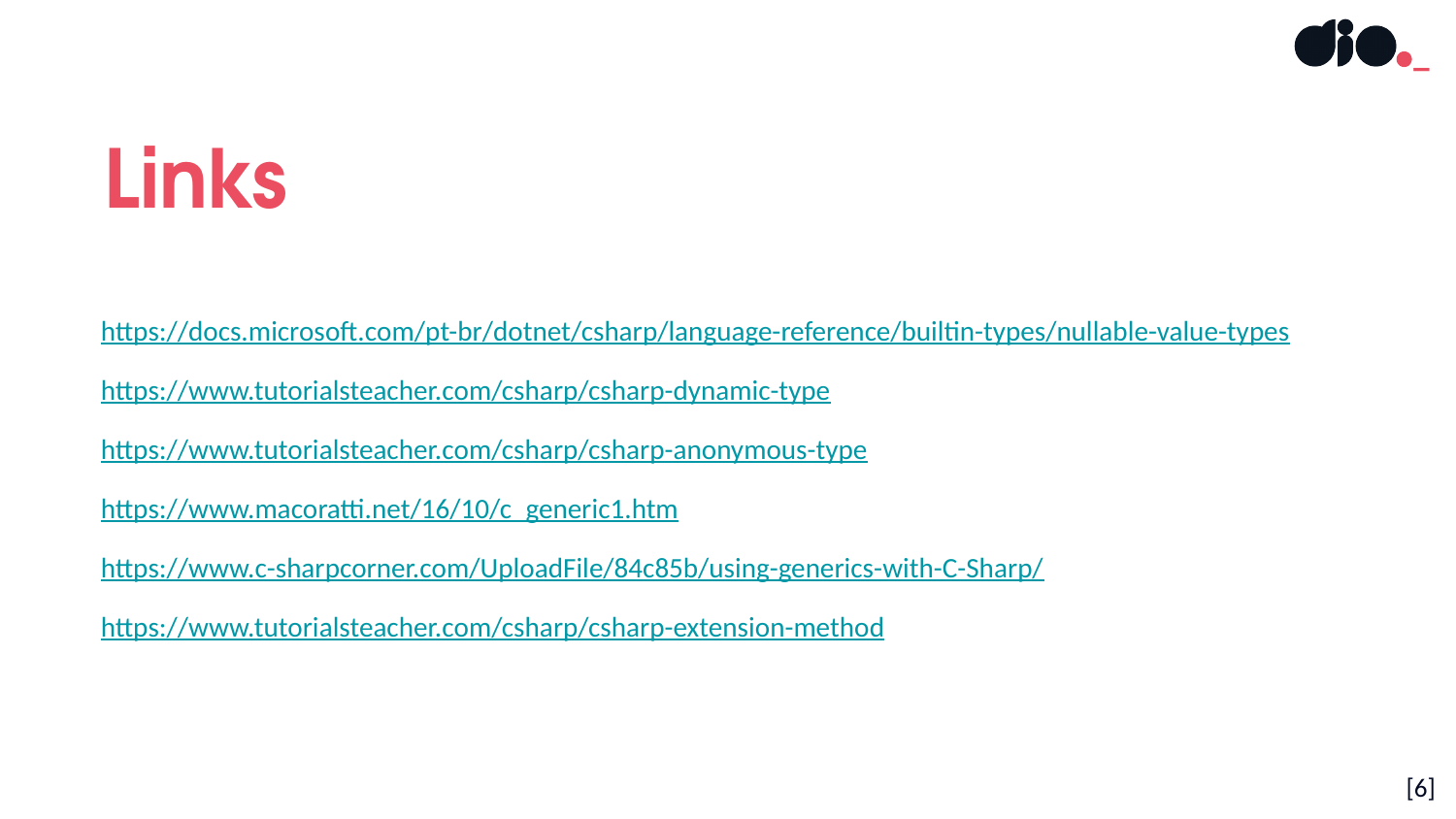

Links
https://docs.microsoft.com/pt-br/dotnet/csharp/language-reference/builtin-types/nullable-value-types
https://www.tutorialsteacher.com/csharp/csharp-dynamic-type
https://www.tutorialsteacher.com/csharp/csharp-anonymous-type
https://www.macoratti.net/16/10/c_generic1.htm
https://www.c-sharpcorner.com/UploadFile/84c85b/using-generics-with-C-Sharp/
https://www.tutorialsteacher.com/csharp/csharp-extension-method
# [6]